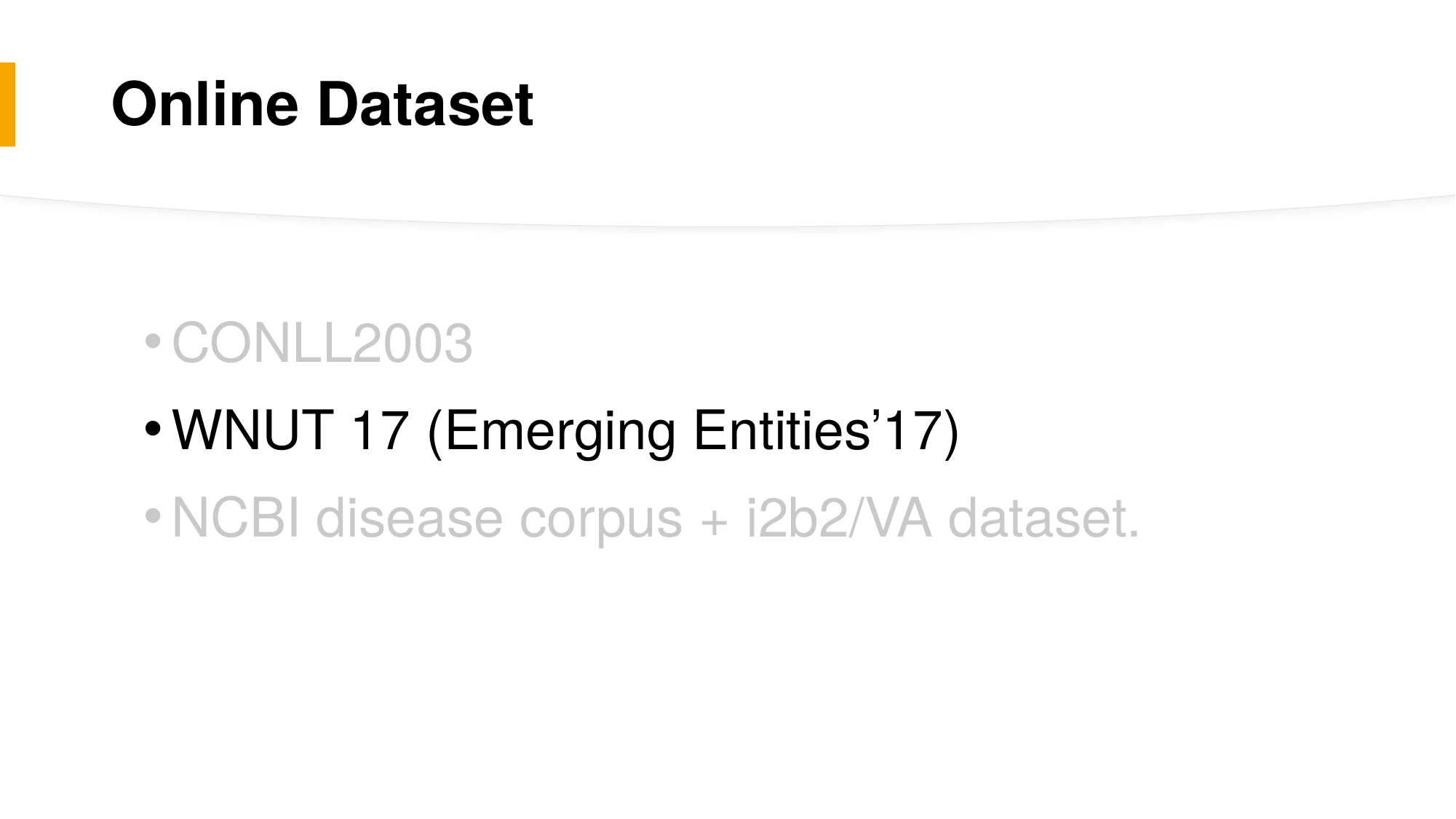

# Online Dataset

CONLL2003
WNUT 17 (Emerging Entities’17)
NCBI disease corpus + i2b2/VA dataset.

21